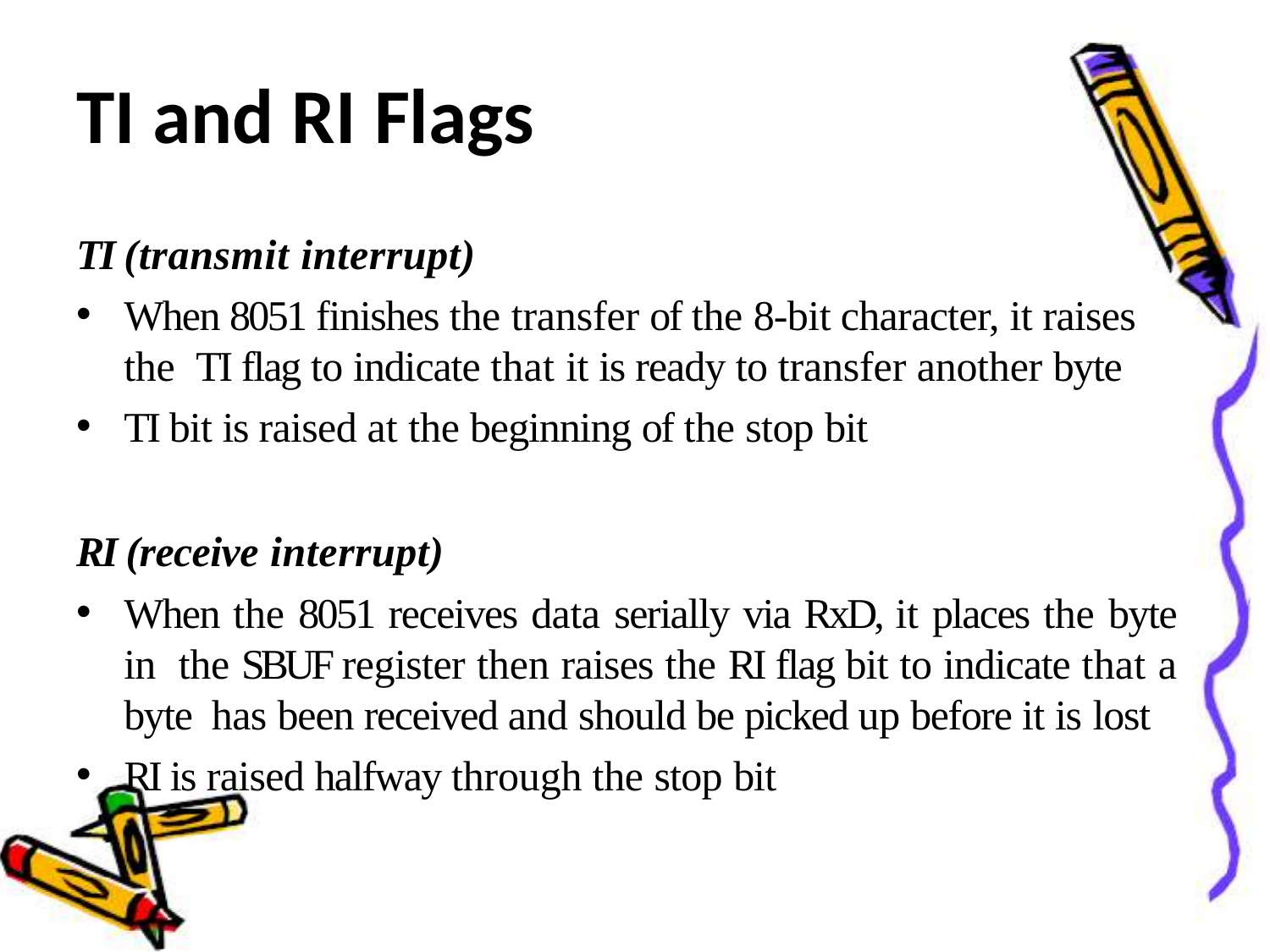

# TI and RI Flags
TI (transmit interrupt)
When 8051 finishes the transfer of the 8-bit character, it raises the  TI flag to indicate that it is ready to transfer another byte
TI bit is raised at the beginning of the stop bit

RI (receive interrupt)
When the 8051 receives data serially via RxD, it places the byte in  the SBUF register then raises the RI flag bit to indicate that a byte  has been received and should be picked up before it is lost
RI is raised halfway through the stop bit